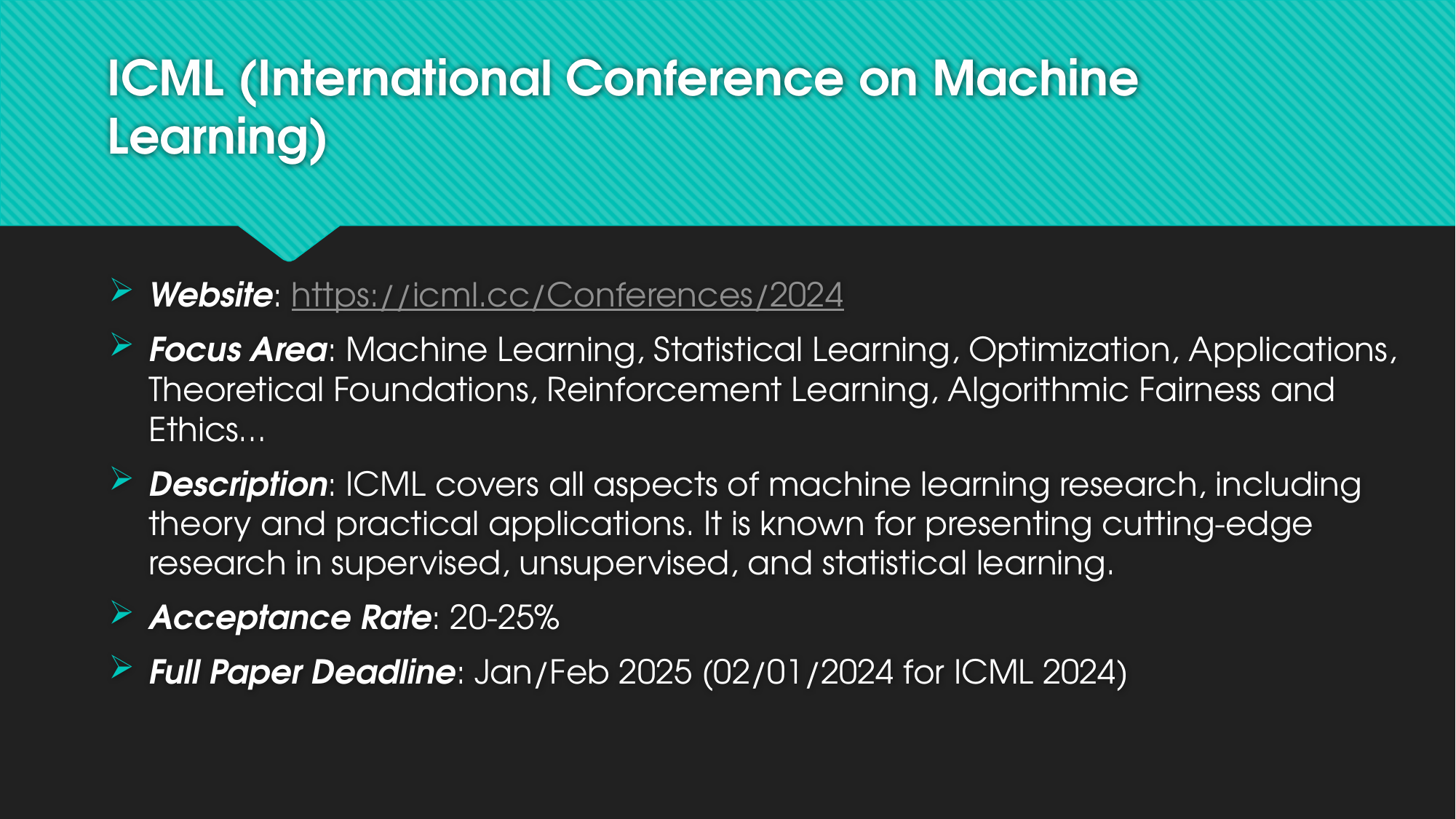

# ICML (International Conference on Machine Learning)
Website: https://icml.cc/Conferences/2024
Focus Area: Machine Learning, Statistical Learning, Optimization, Applications, Theoretical Foundations, Reinforcement Learning, Algorithmic Fairness and Ethics…
Description: ICML covers all aspects of machine learning research, including theory and practical applications. It is known for presenting cutting-edge research in supervised, unsupervised, and statistical learning.
Acceptance Rate: 20-25%
Full Paper Deadline: Jan/Feb 2025 (02/01/2024 for ICML 2024)